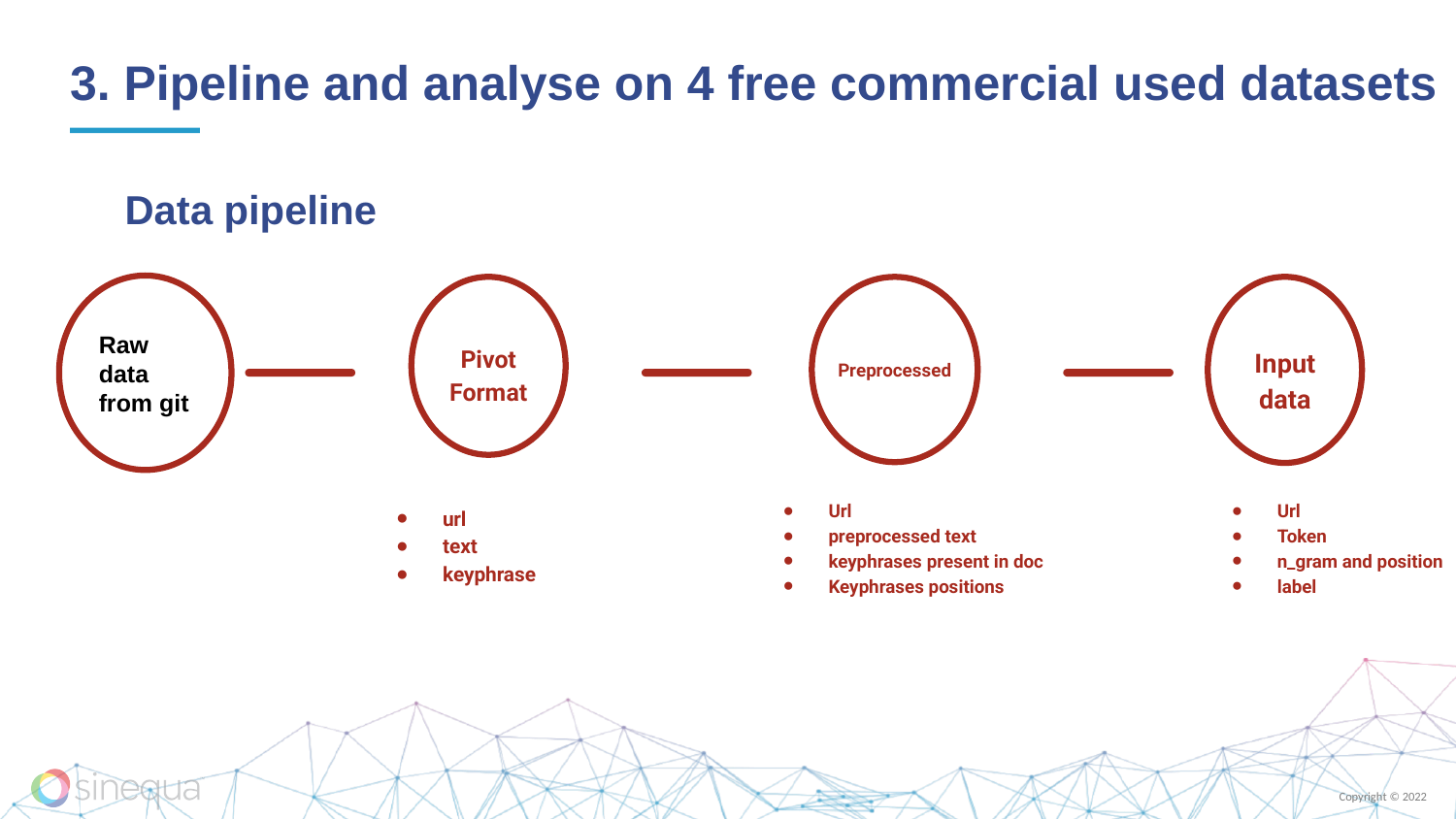

# 3. Pipeline and analyse on 4 free commercial used datasets
Data pipeline
Raw data from git

Pivot Format
Input data
Preprocessed

url
text
keyphrase
Url
Token
n_gram and position
label
Url
preprocessed text
keyphrases present in doc
Keyphrases positions